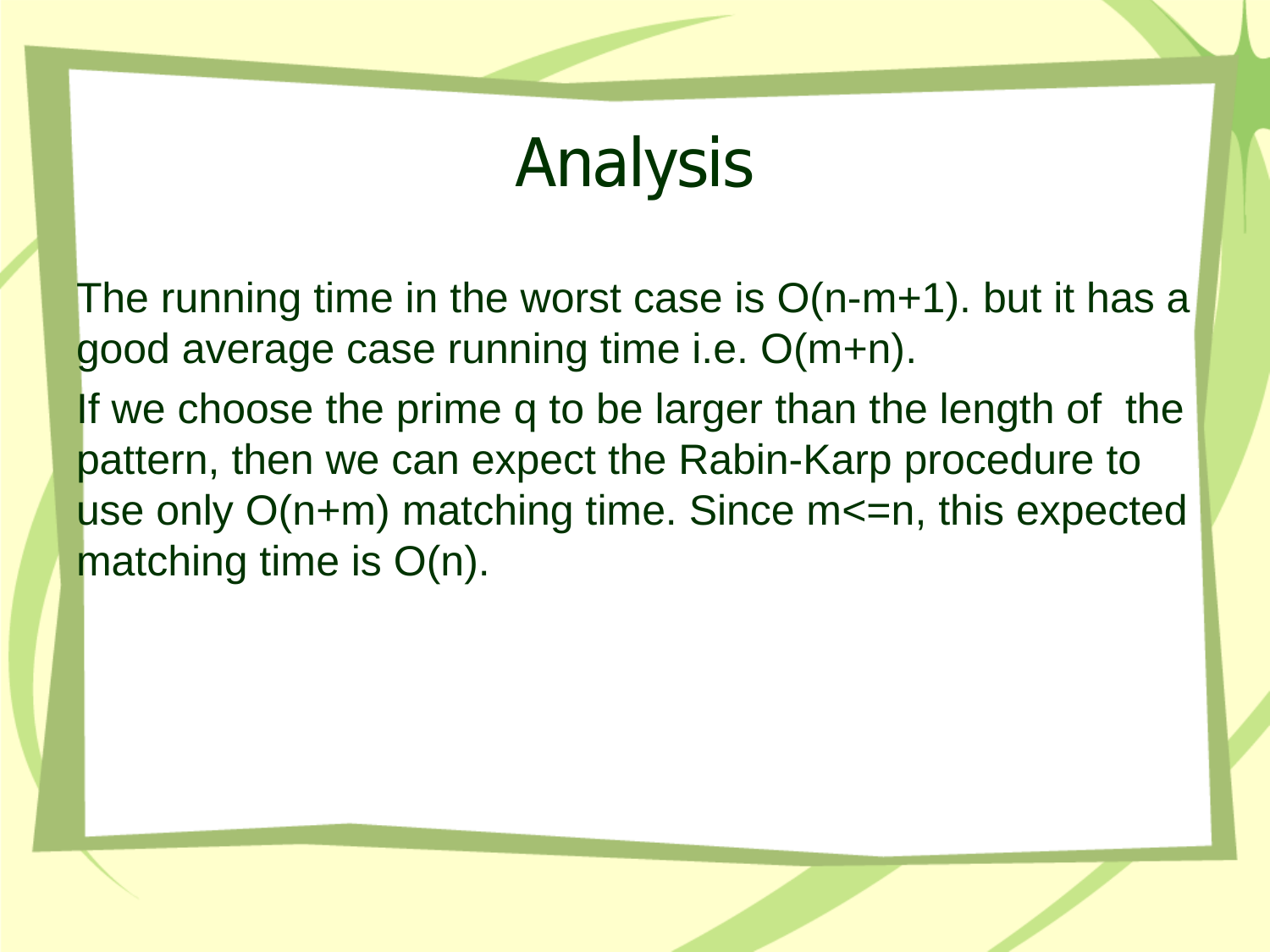

# Analysis
The running time in the worst case is O(n-m+1). but it has a good average case running time i.e. O(m+n).
If we choose the prime q to be larger than the length of  the pattern, then we can expect the Rabin-Karp procedure to use only O(n+m) matching time. Since m<=n, this expected matching time is O(n).